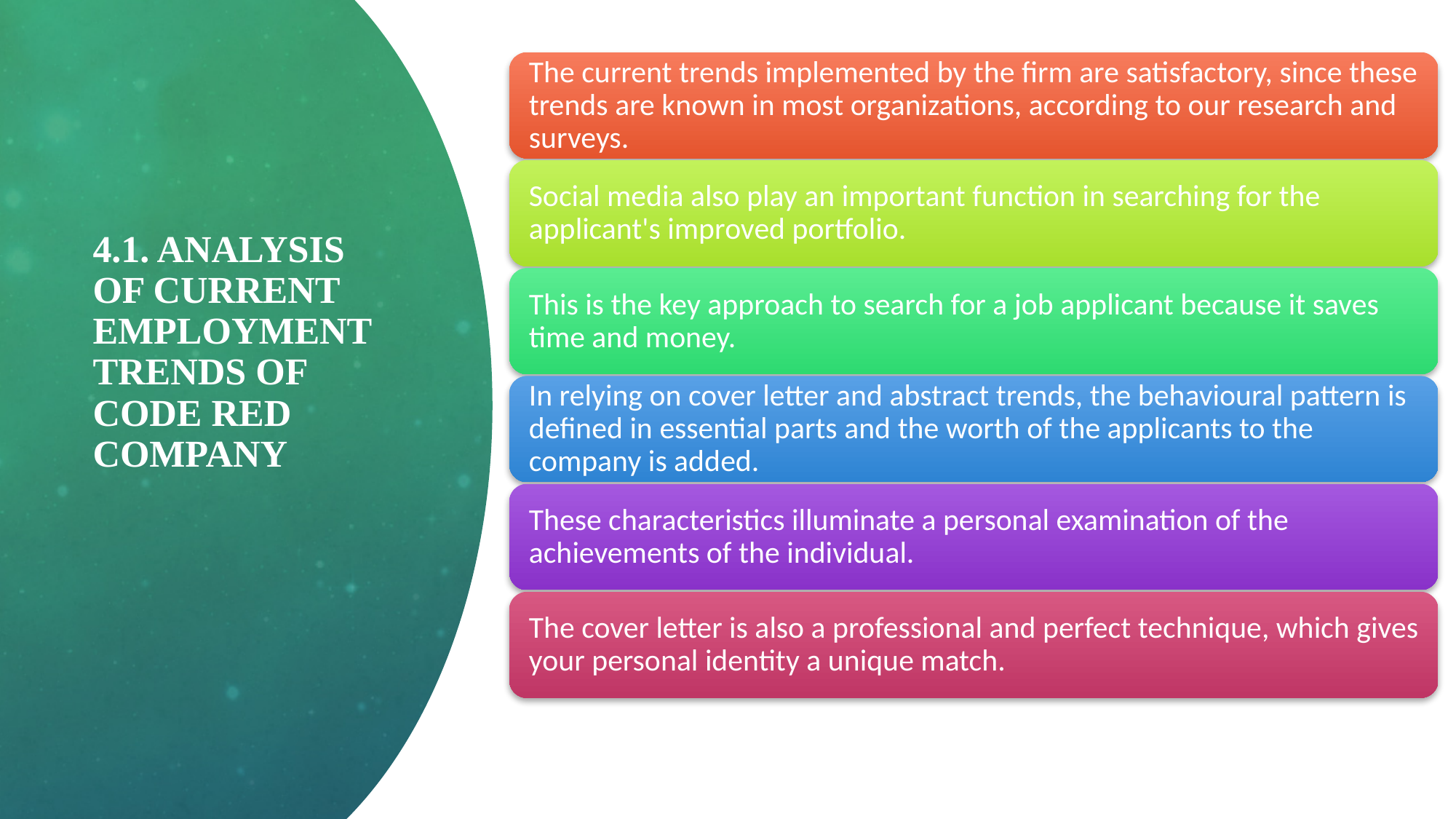

The current trends implemented by the firm are satisfactory, since these trends are known in most organizations, according to our research and surveys.
Social media also play an important function in searching for the applicant's improved portfolio.
This is the key approach to search for a job applicant because it saves time and money.
In relying on cover letter and abstract trends, the behavioural pattern is defined in essential parts and the worth of the applicants to the company is added.
These characteristics illuminate a personal examination of the achievements of the individual.
The cover letter is also a professional and perfect technique, which gives your personal identity a unique match.
# 4.1. Analysis of Current Employment Trends of Code Red Company